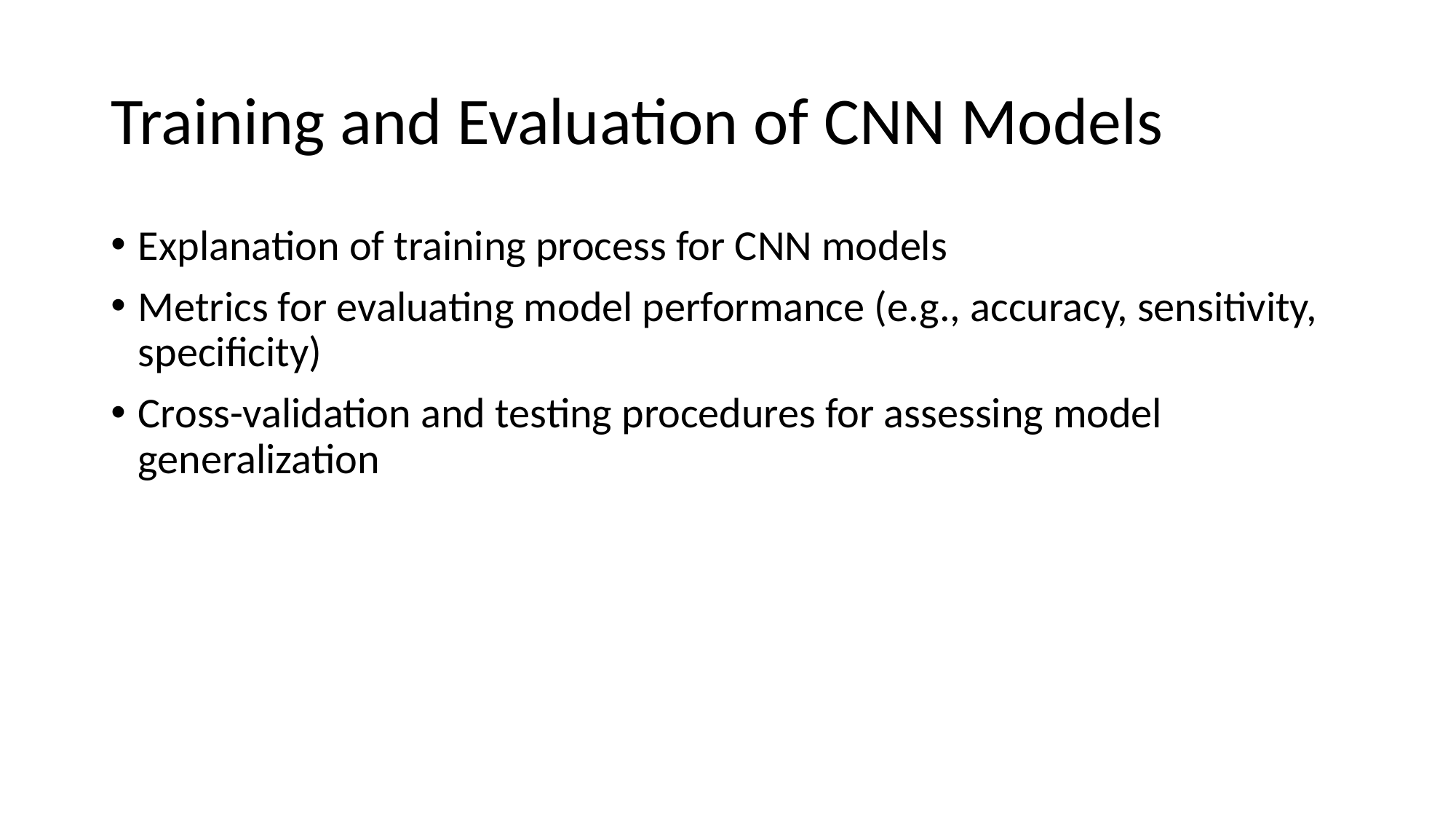

# Training and Evaluation of CNN Models
Explanation of training process for CNN models
Metrics for evaluating model performance (e.g., accuracy, sensitivity, specificity)
Cross-validation and testing procedures for assessing model generalization